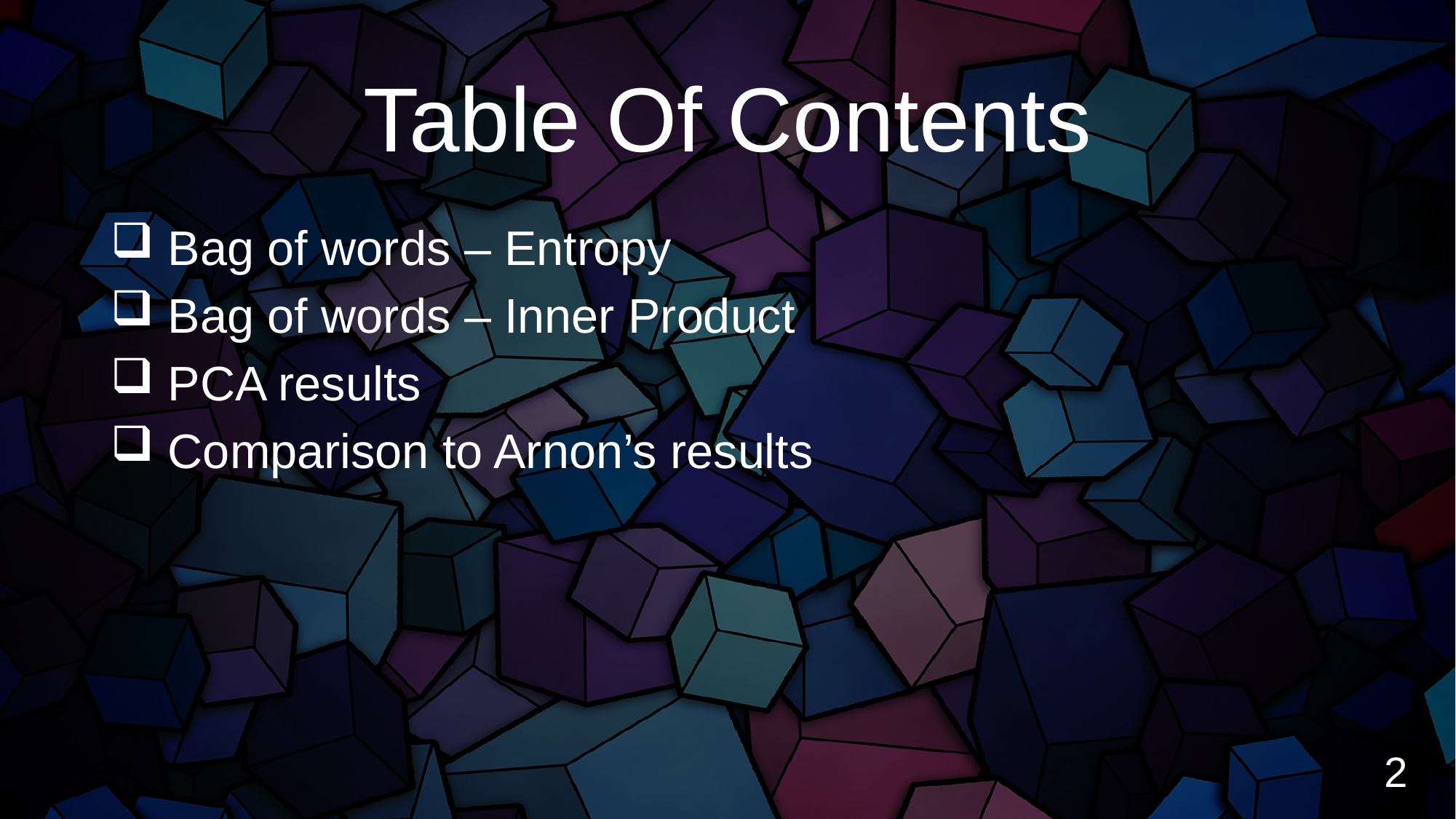

# Table Of Contents
 Bag of words – Entropy
 Bag of words – Inner Product
 PCA results
 Comparison to Arnon’s results
2